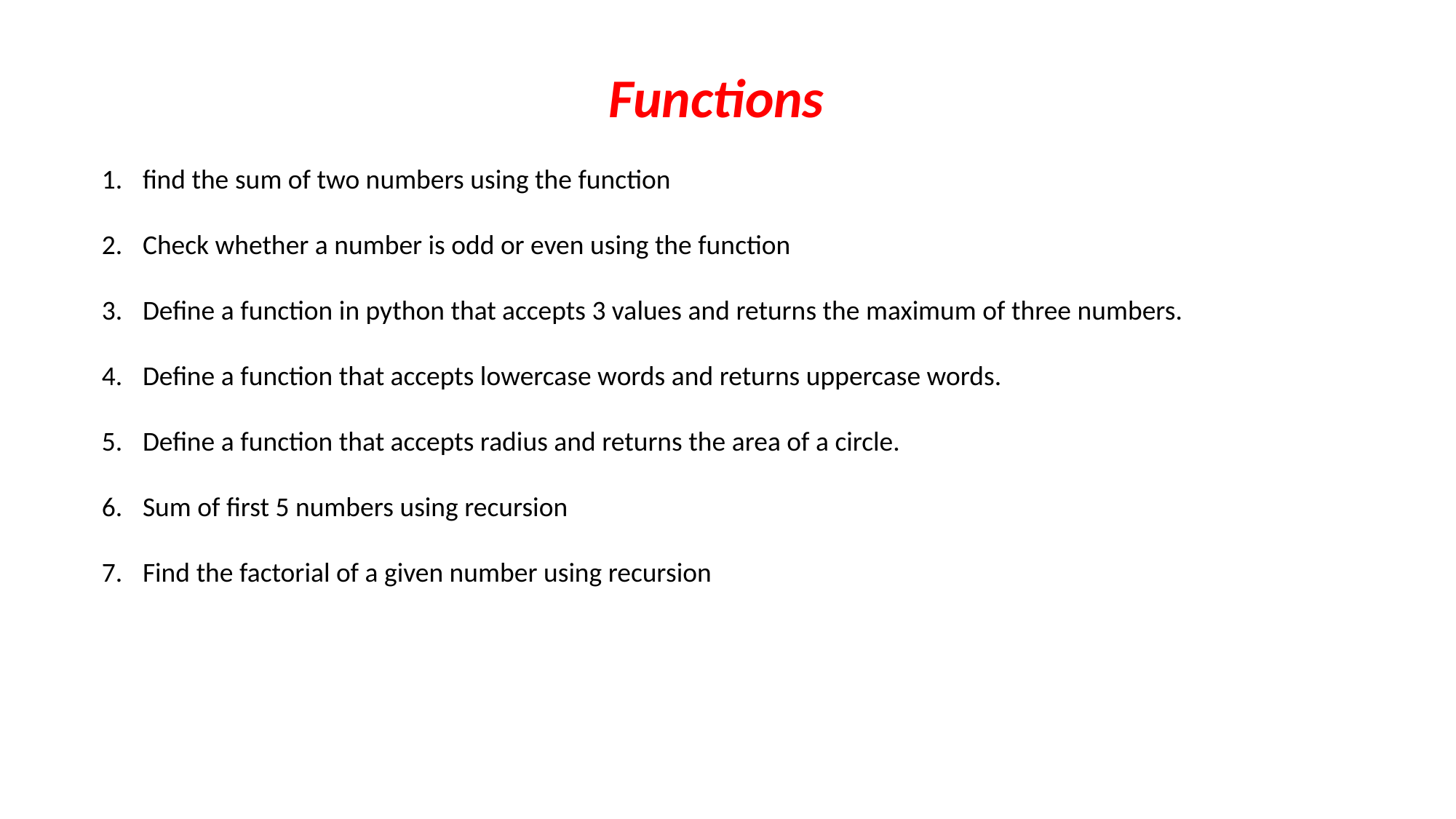

Functions

find the sum of two numbers using the function

Check whether a number is odd or even using the function

Define a function in python that accepts 3 values and returns the maximum of three numbers.

Define a function that accepts lowercase words and returns uppercase words.

Define a function that accepts radius and returns the area of a circle.

Sum of first 5 numbers using recursion

Find the factorial of a given number using recursion